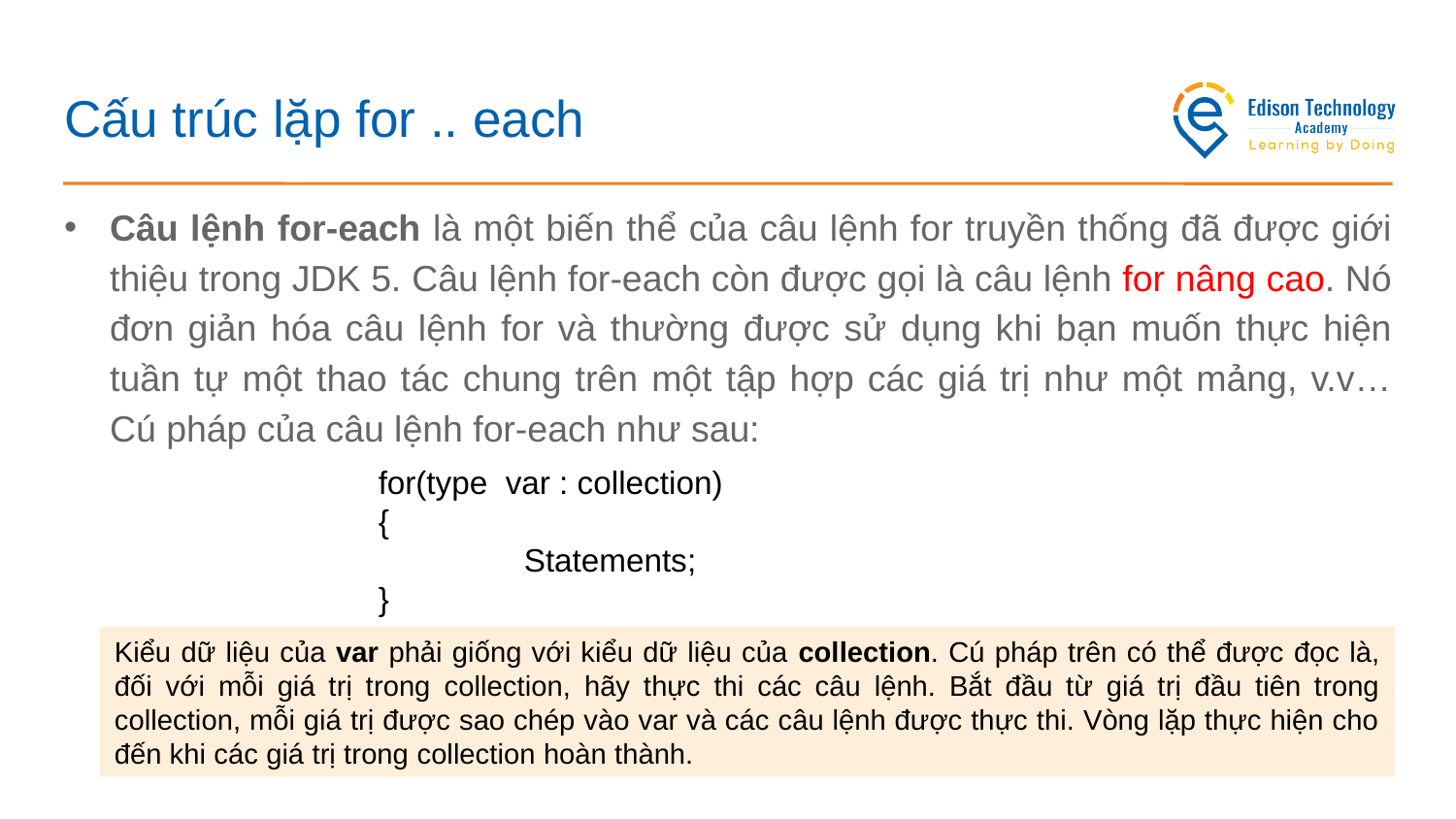

# Cấu trúc lặp for .. each
Câu lệnh for-each là một biến thể của câu lệnh for truyền thống đã được giới thiệu trong JDK 5. Câu lệnh for-each còn được gọi là câu lệnh for nâng cao. Nó đơn giản hóa câu lệnh for và thường được sử dụng khi bạn muốn thực hiện tuần tự một thao tác chung trên một tập hợp các giá trị như một mảng, v.v… Cú pháp của câu lệnh for-each như sau:
for(type  var : collection)
{
	Statements;
}
Kiểu dữ liệu của var phải giống với kiểu dữ liệu của collection. Cú pháp trên có thể được đọc là, đối với mỗi giá trị trong collection, hãy thực thi các câu lệnh. Bắt đầu từ giá trị đầu tiên trong collection, mỗi giá trị được sao chép vào var và các câu lệnh được thực thi. Vòng lặp thực hiện cho đến khi các giá trị trong collection hoàn thành.